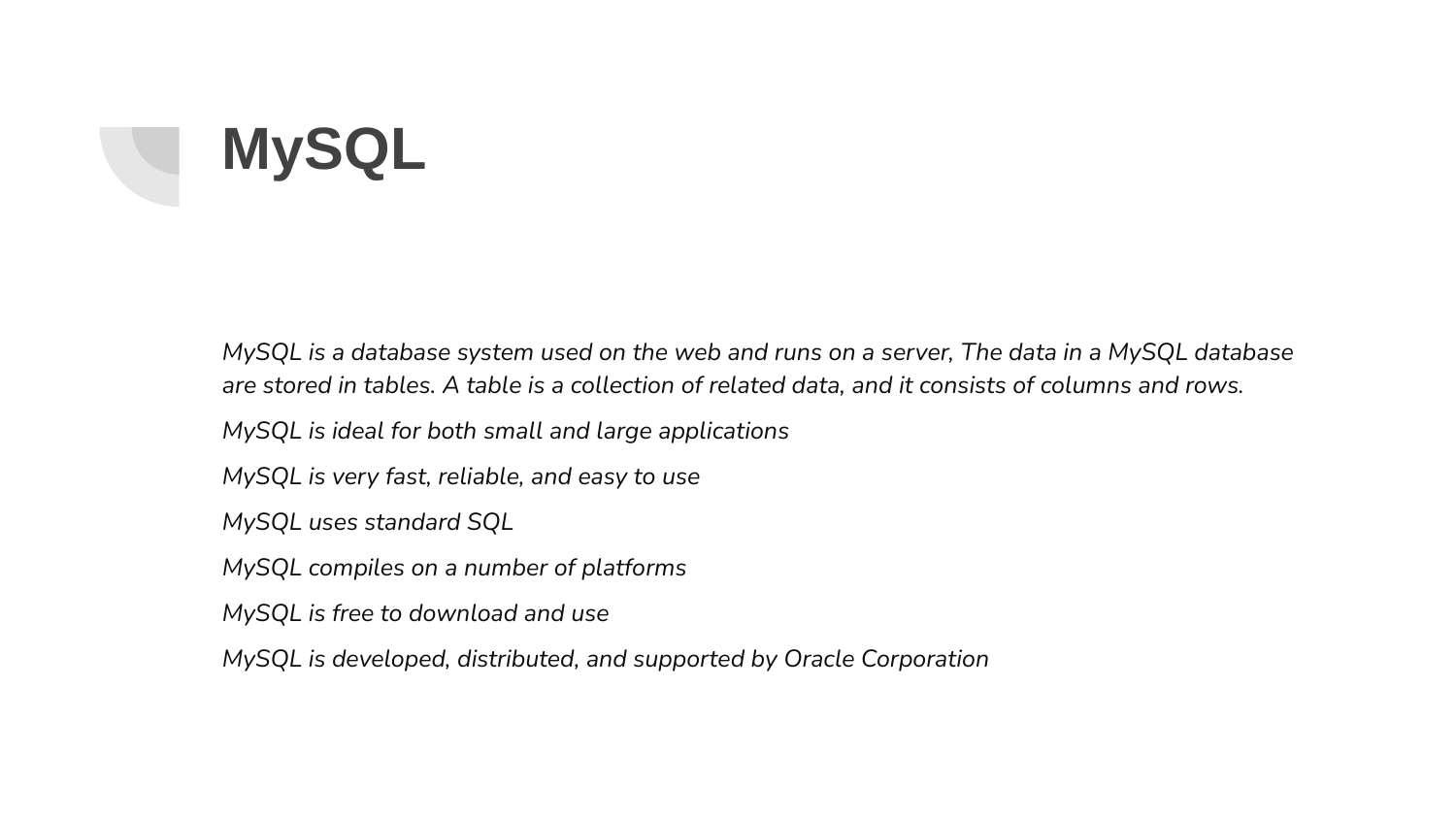

# MySQL
MySQL is a database system used on the web and runs on a server, The data in a MySQL database are stored in tables. A table is a collection of related data, and it consists of columns and rows.
MySQL is ideal for both small and large applications
MySQL is very fast, reliable, and easy to use
MySQL uses standard SQL
MySQL compiles on a number of platforms
MySQL is free to download and use
MySQL is developed, distributed, and supported by Oracle Corporation